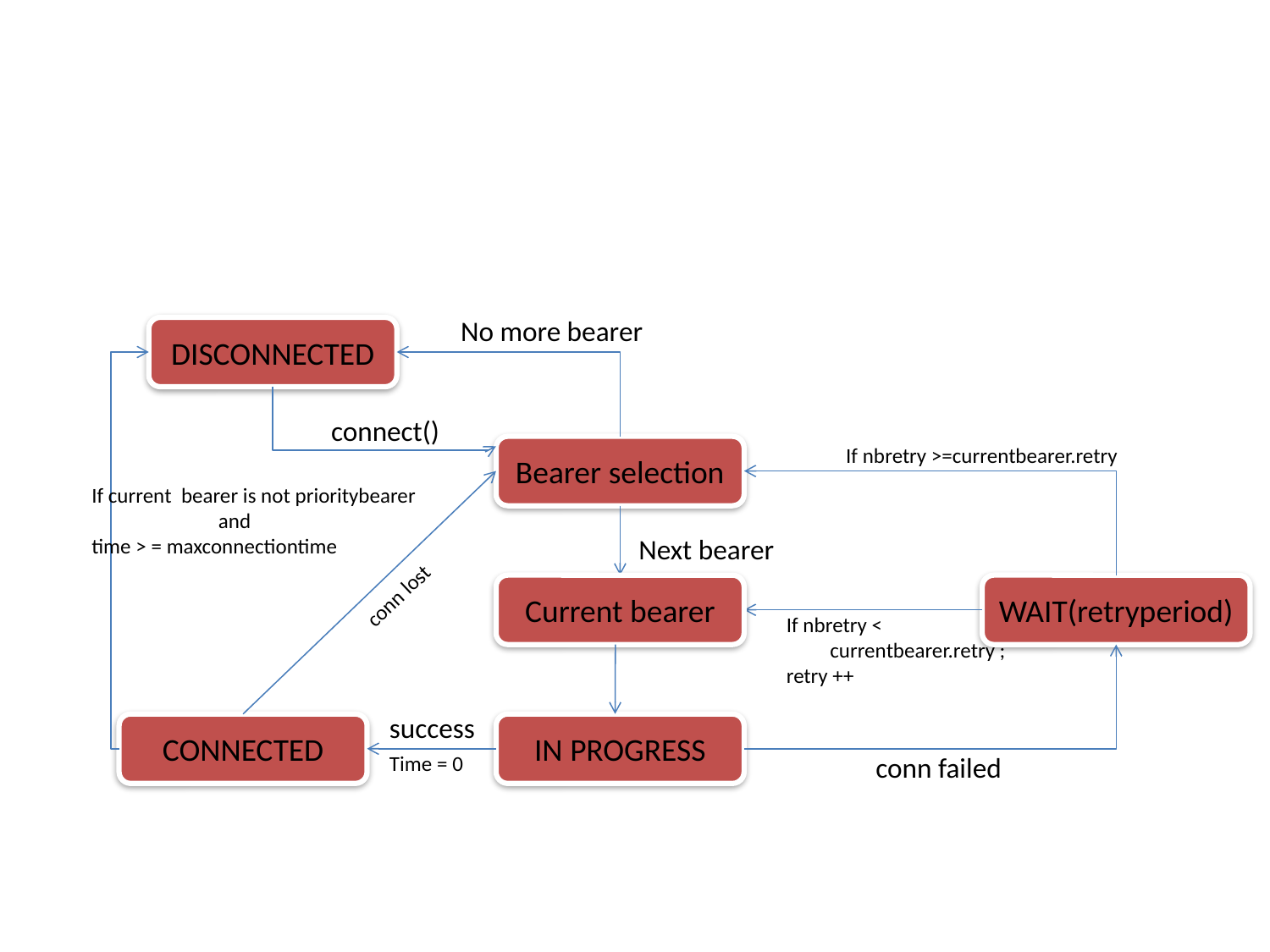

No more bearer
DISCONNECTED
connect()
Bearer selection
If nbretry >=currentbearer.retry
If current  bearer is not prioritybearer
                          and
time > = maxconnectiontime
Next bearer
conn lost
Current bearer
WAIT(retryperiod)
If nbretry <
         currentbearer.retry ;
retry ++
success
CONNECTED
IN PROGRESS
Time = 0
conn failed